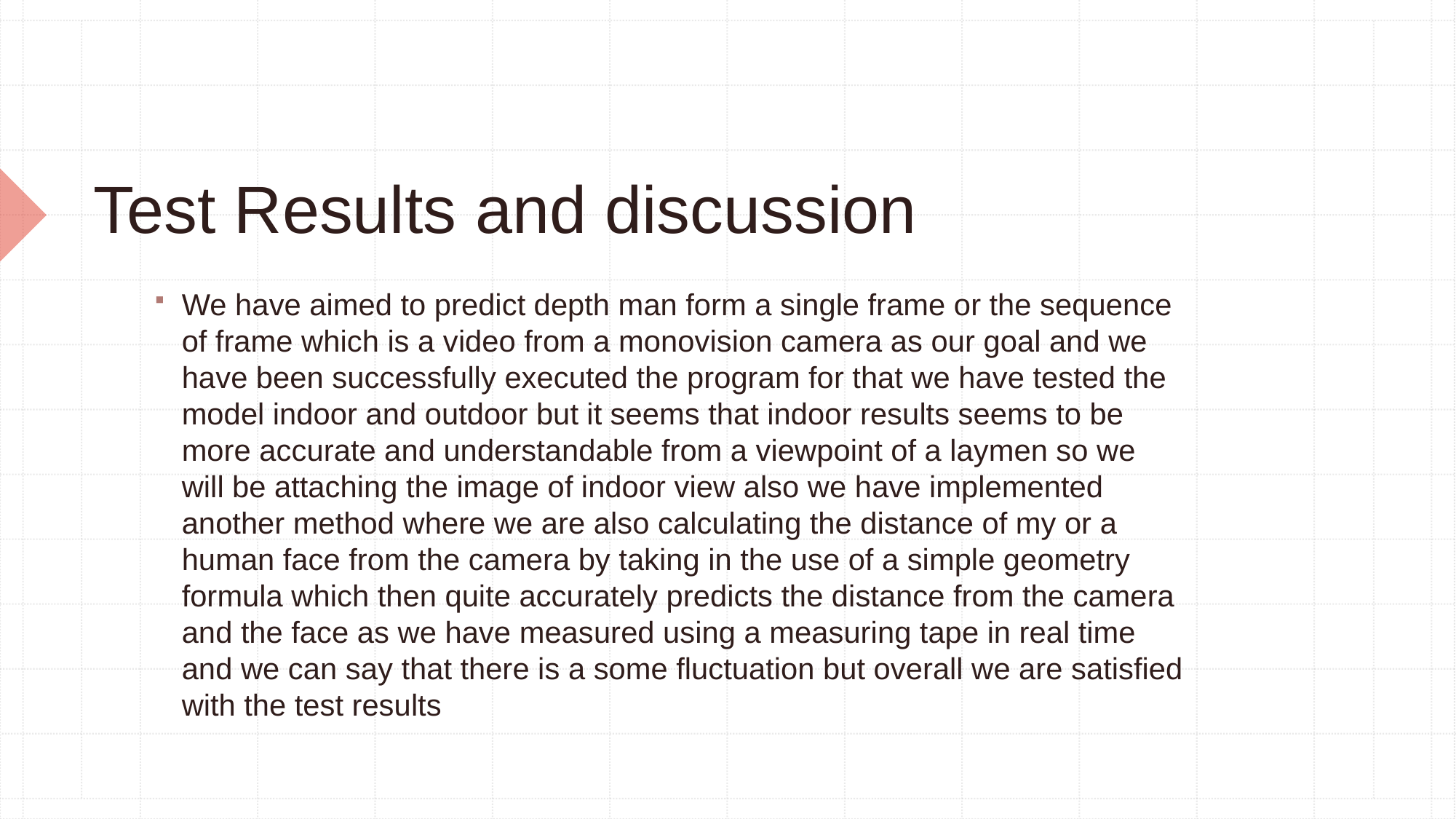

# Test Results and discussion

We have aimed to predict depth man form a single frame or the sequence of frame which is a video from a monovision camera as our goal and we have been successfully executed the program for that we have tested the model indoor and outdoor but it seems that indoor results seems to be more accurate and understandable from a viewpoint of a laymen so we will be attaching the image of indoor view also we have implemented another method where we are also calculating the distance of my or a human face from the camera by taking in the use of a simple geometry formula which then quite accurately predicts the distance from the camera and the face as we have measured using a measuring tape in real time and we can say that there is a some fluctuation but overall we are satisfied with the test results